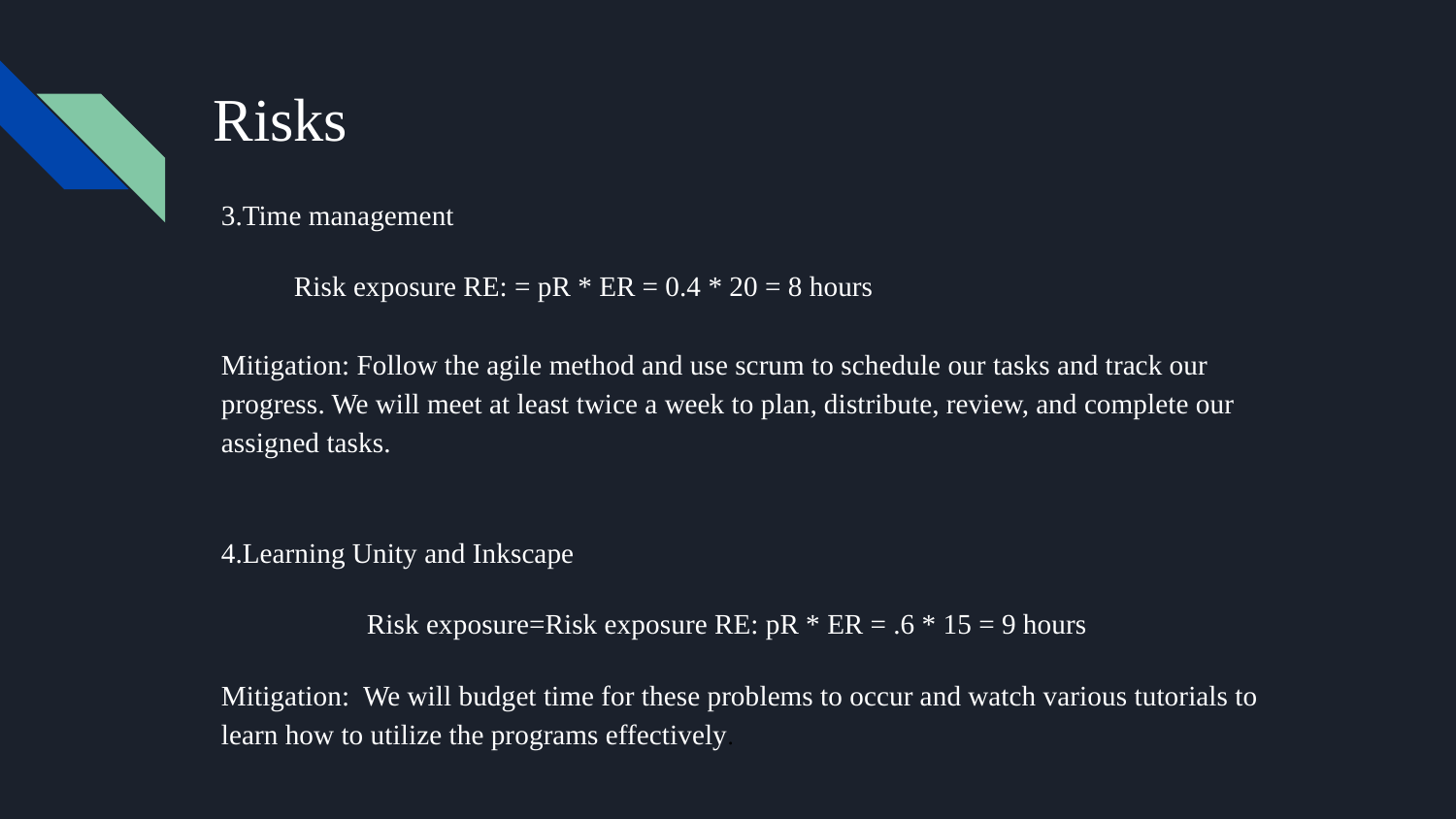

# Risks
3.Time management
Risk exposure RE: = pR * ER = 0.4 * 20 = 8 hours

Mitigation: Follow the agile method and use scrum to schedule our tasks and track our progress. We will meet at least twice a week to plan, distribute, review, and complete our assigned tasks.

4.Learning Unity and Inkscape
	Risk exposure=Risk exposure RE: pR * ER = .6 * 15 = 9 hours
Mitigation:  We will budget time for these problems to occur and watch various tutorials to learn how to utilize the programs effectively.